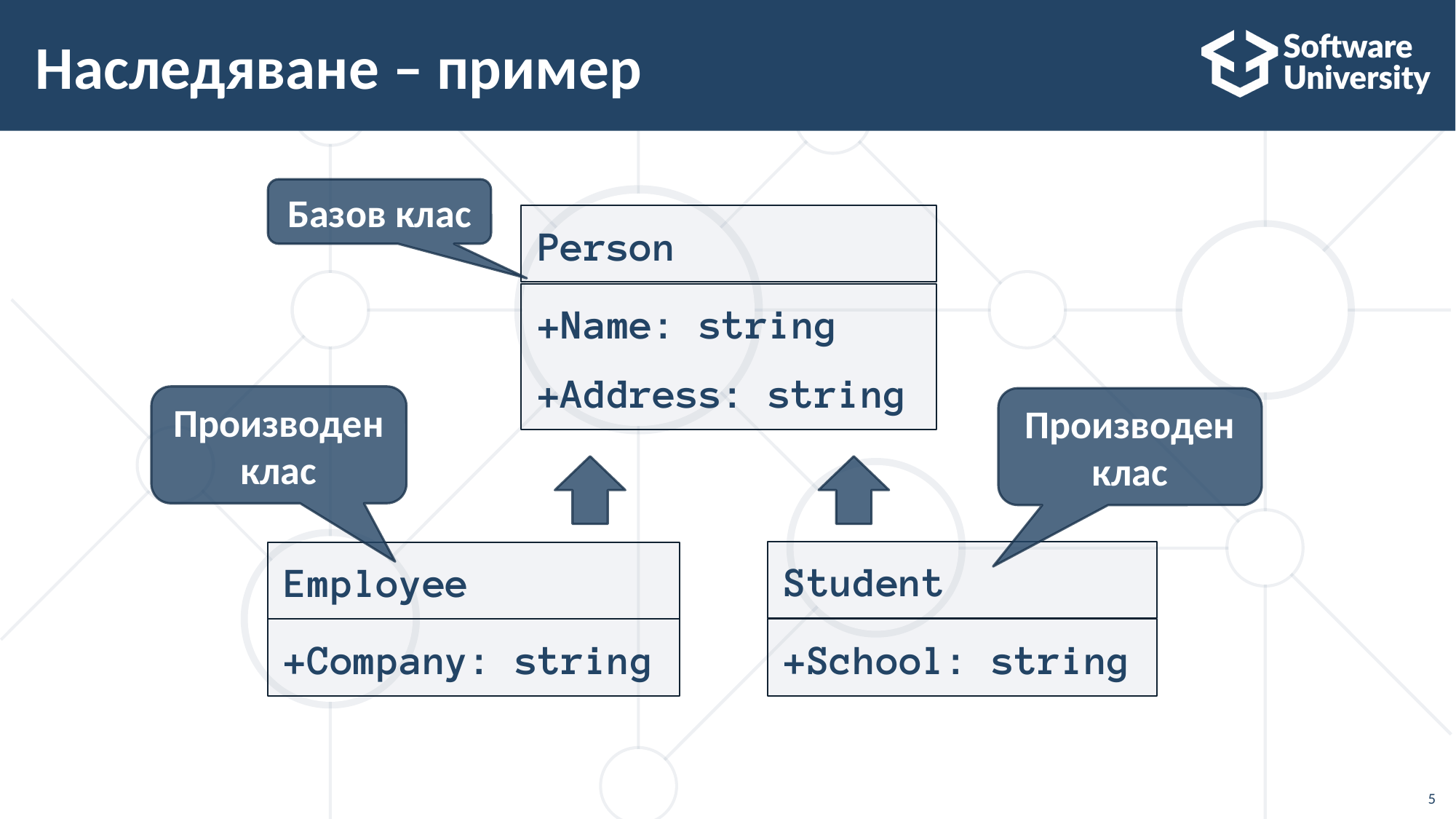

# Наследяване – пример
Базов клас
Person
+Name: string
+Address: string
Производен клас
Производен клас

Student
+School: string
Employee
+Company: string
5